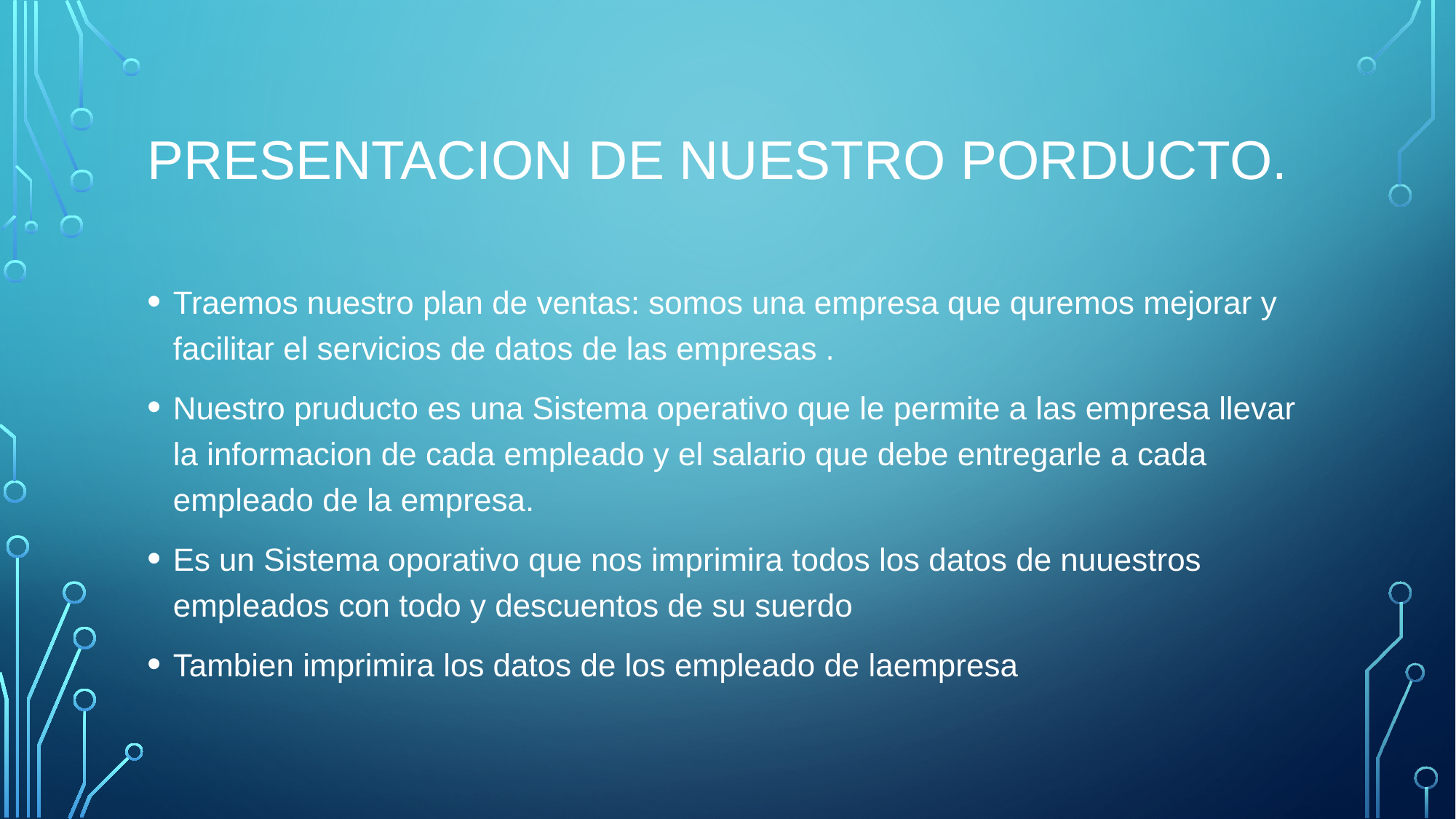

# Presentacion de nuestro porducto.
Traemos nuestro plan de ventas: somos una empresa que quremos mejorar y facilitar el servicios de datos de las empresas .
Nuestro pruducto es una Sistema operativo que le permite a las empresa llevar la informacion de cada empleado y el salario que debe entregarle a cada empleado de la empresa.
Es un Sistema oporativo que nos imprimira todos los datos de nuuestros empleados con todo y descuentos de su suerdo
Tambien imprimira los datos de los empleado de laempresa